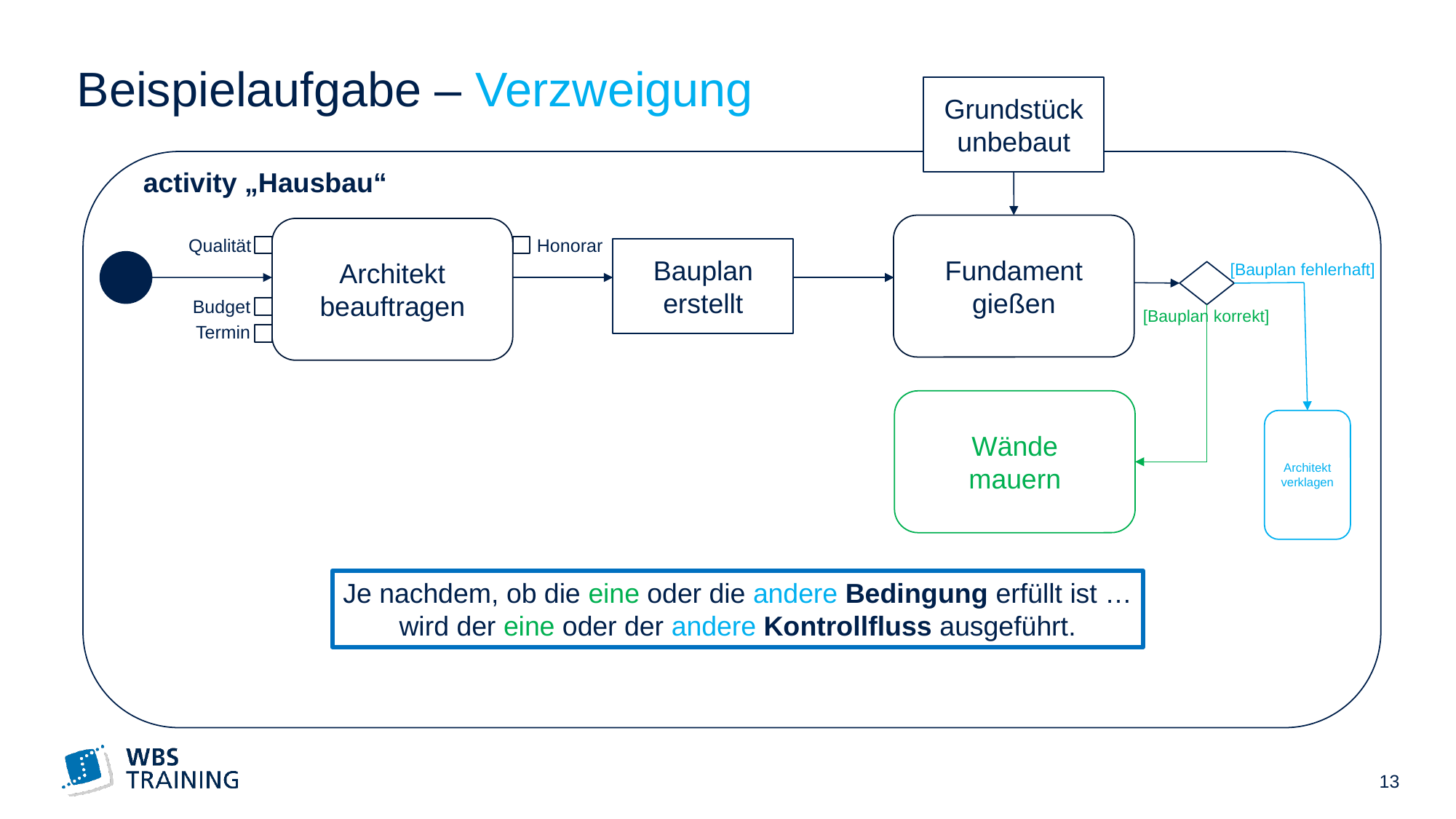

# Beispielaufgabe – Verzweigung
Grundstück
unbebaut

activity „Hausbau“
Fundament
gießen
Architekt beauftragen
Qualität
Honorar

Bauplan erstellt

[Bauplan fehlerhaft]

Budget

[Bauplan korrekt]
Termin

Wände
mauern
Architekt verklagen
Je nachdem, ob die eine oder die andere Bedingung erfüllt ist …
wird der eine oder der andere Kontrollfluss ausgeführt.
    13